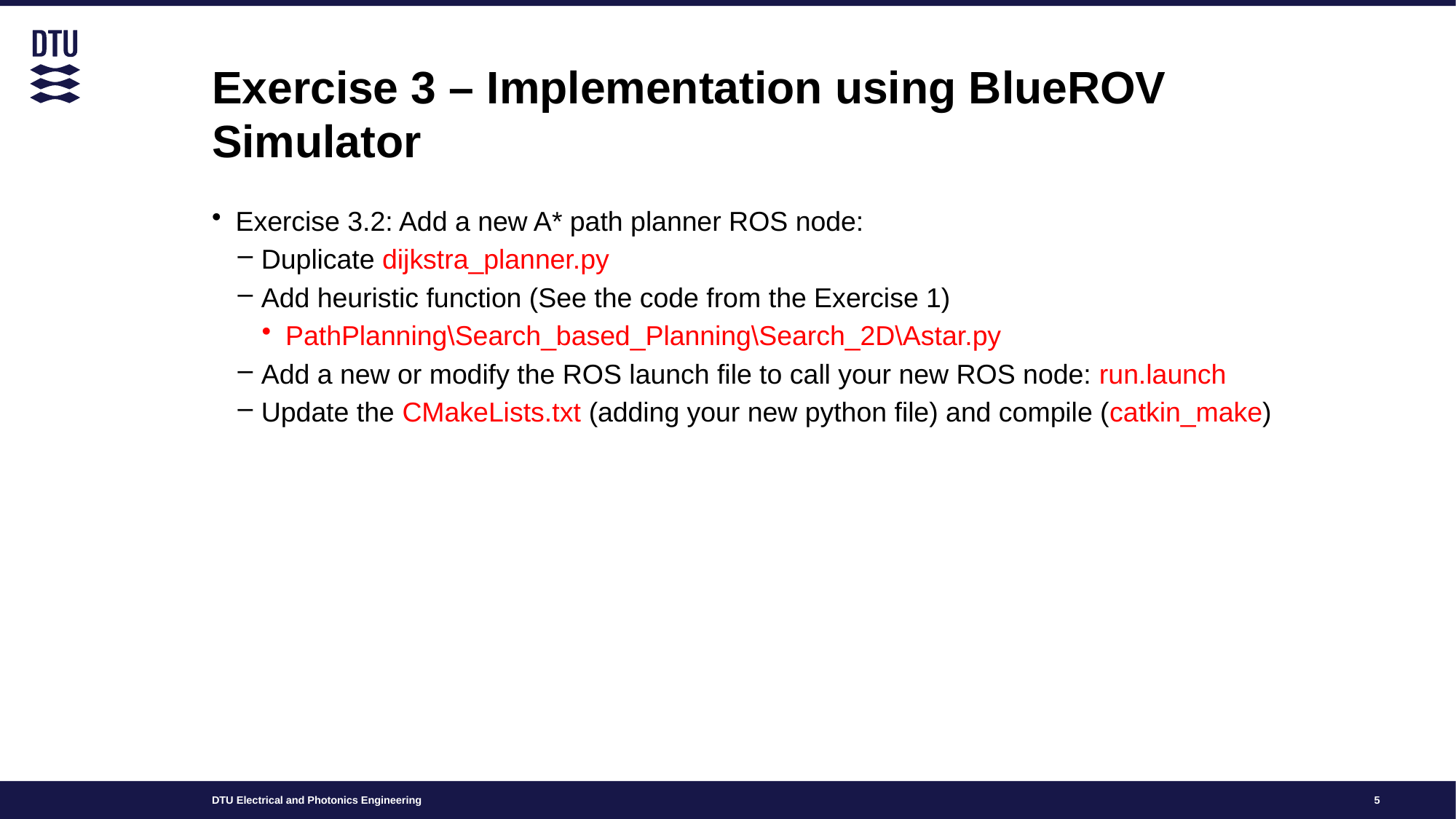

# Exercise 3 – Implementation using BlueROV Simulator
Exercise 3.2: Add a new A* path planner ROS node:
Duplicate dijkstra_planner.py
Add heuristic function (See the code from the Exercise 1)
PathPlanning\Search_based_Planning\Search_2D\Astar.py
Add a new or modify the ROS launch file to call your new ROS node: run.launch
Update the CMakeLists.txt (adding your new python file) and compile (catkin_make)
5